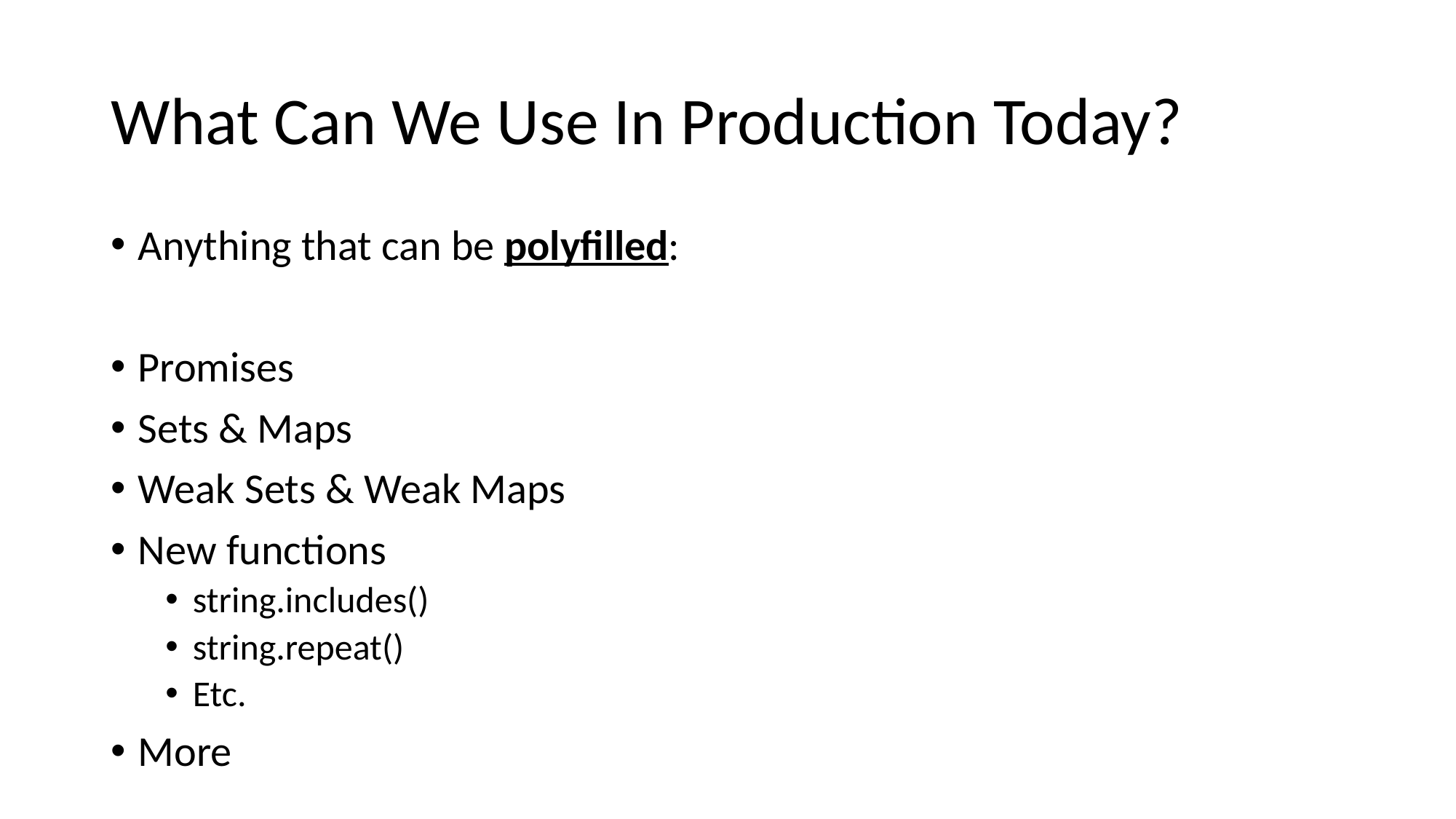

# What Can We Use In Production Today?
Anything that can be polyfilled:

Promises
Sets & Maps
Weak Sets & Weak Maps
New functions
string.includes()
string.repeat()
Etc.
More